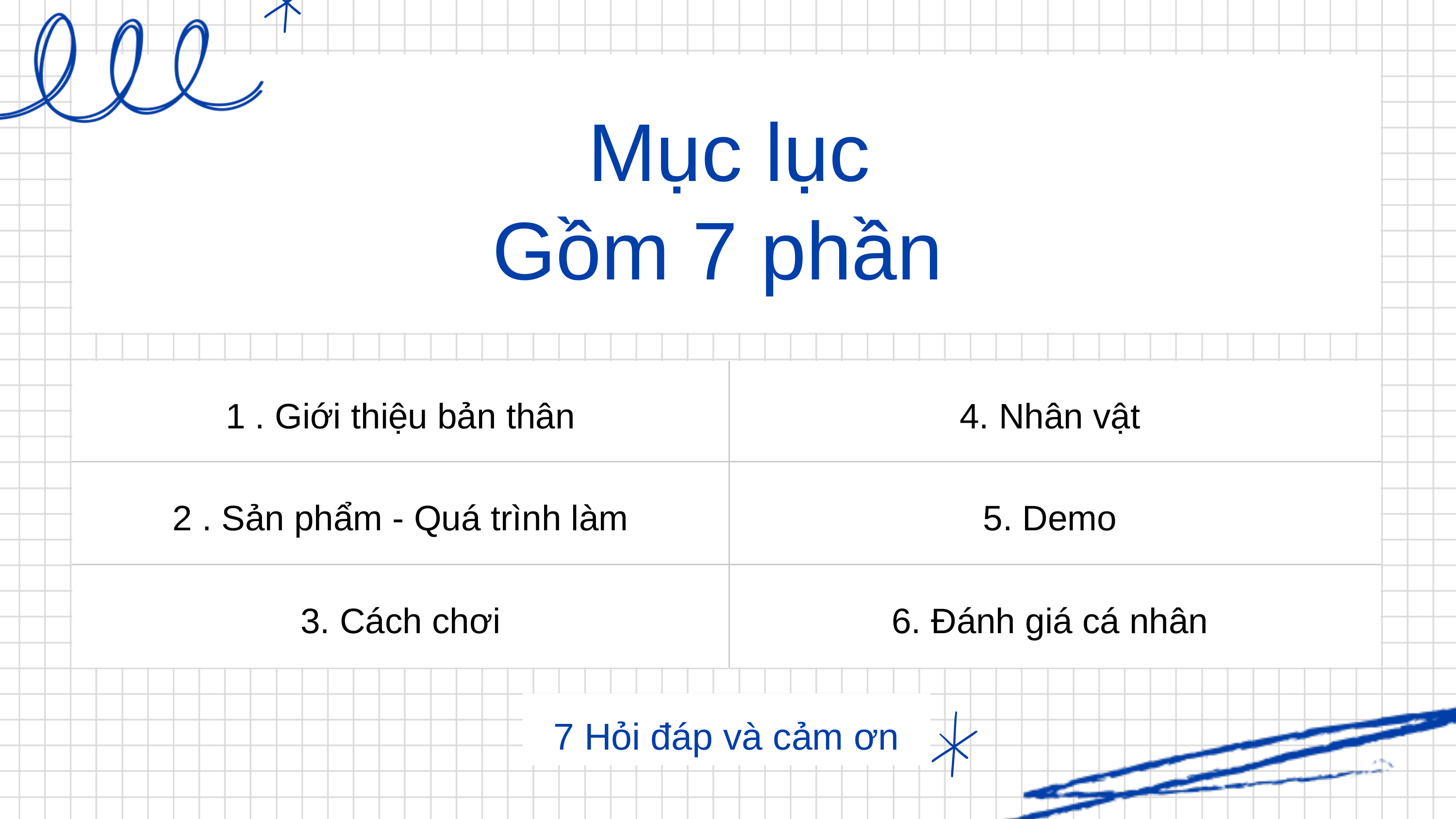

Mục lục
Gồm 7 phần
| 1 . Giới thiệu bản thân | 4. Nhân vật |
| --- | --- |
| 2 . Sản phẩm - Quá trình làm | 5. Demo |
| 3. Cách chơi | 6. Đánh giá cá nhân |

7 Hỏi đáp và cảm ơn